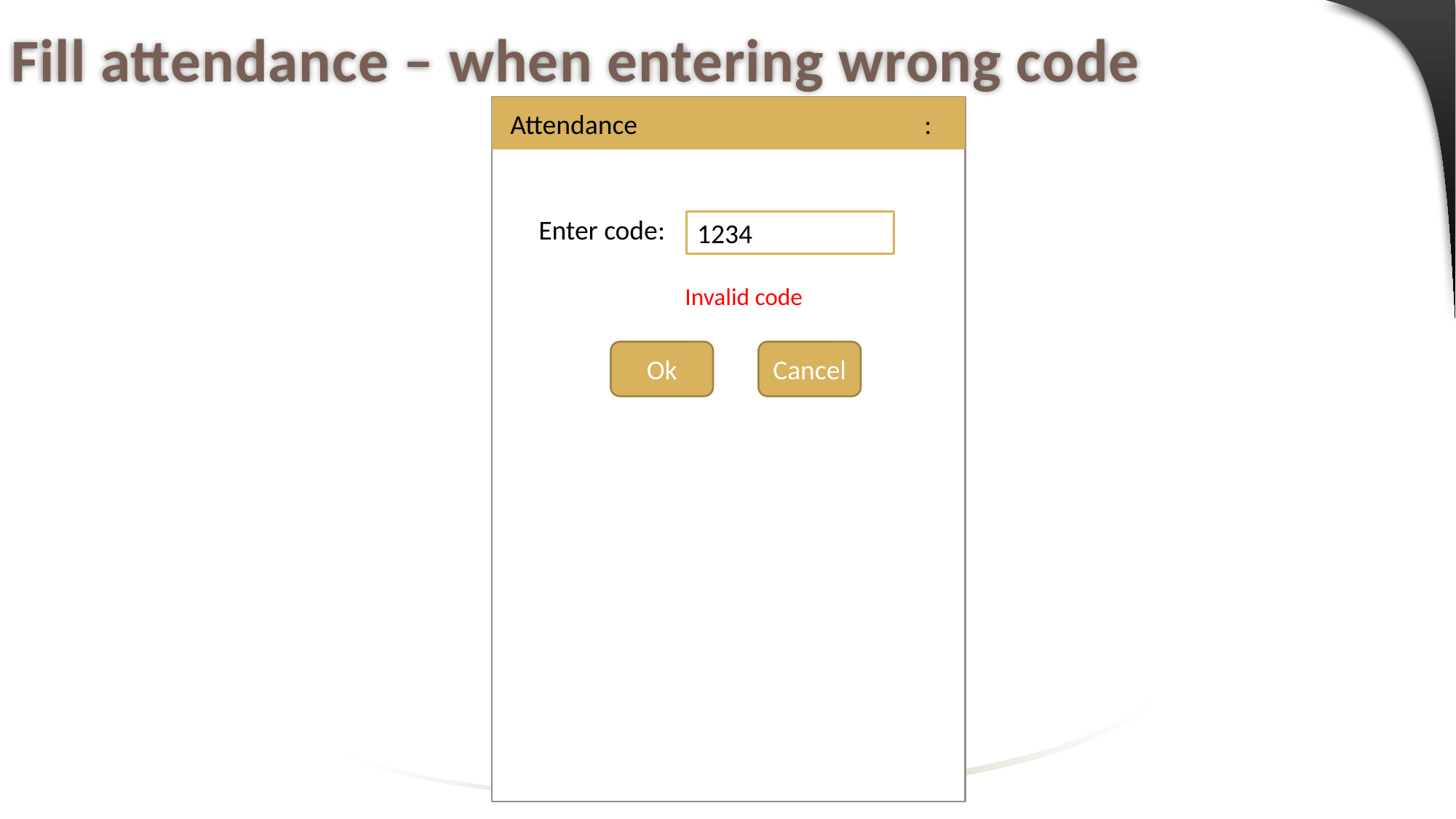

# Fill attendance – when entering wrong code
Attendance		              :

Attendance		              :

Enter code:

	      Invalid code
1234
Ok
Cancel